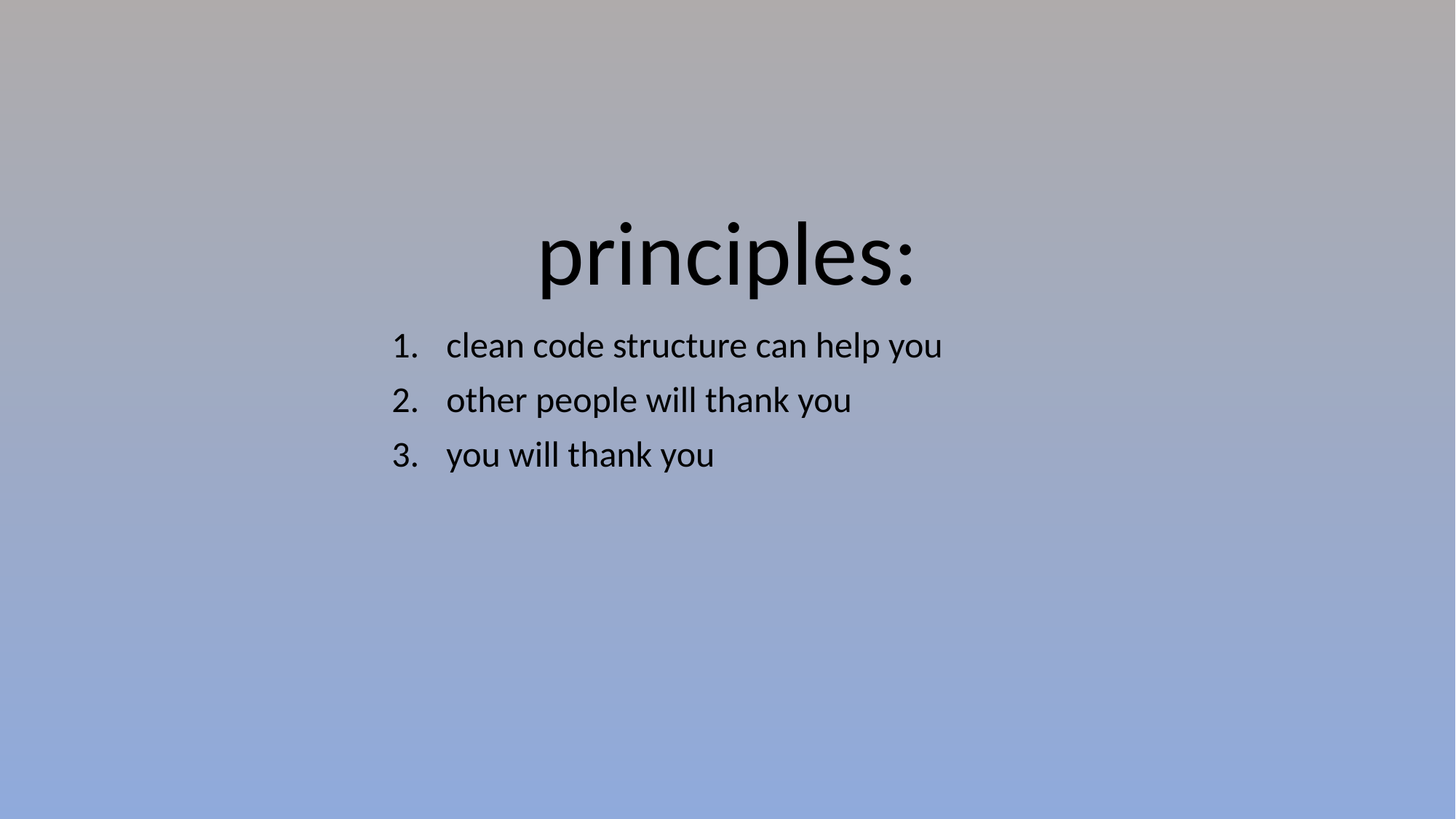

# principles:
clean code structure can help you
other people will thank you
you will thank you